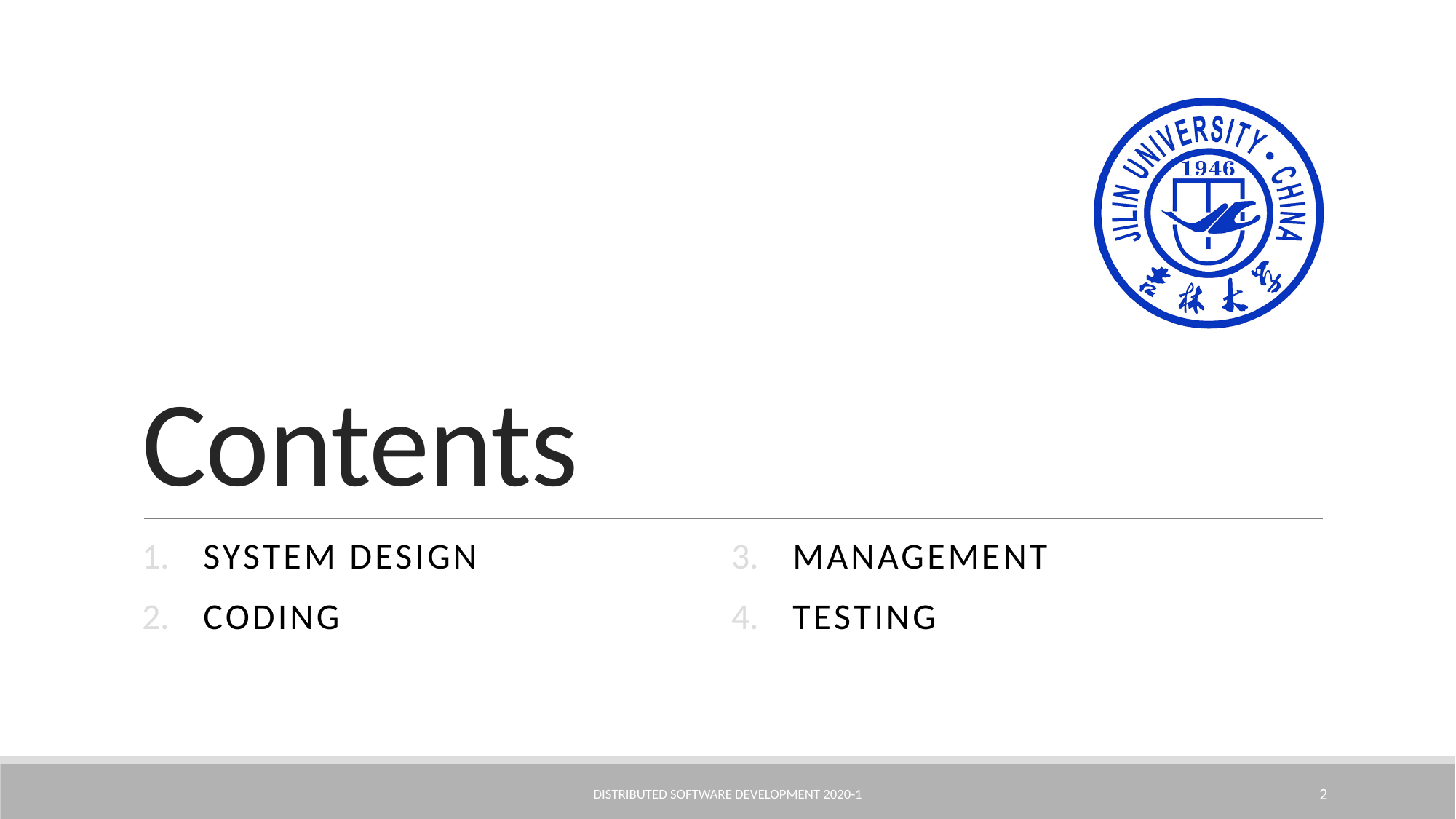

# Contents
System Design
Coding
Management
Testing
Distributed Software Development 2020-1
2